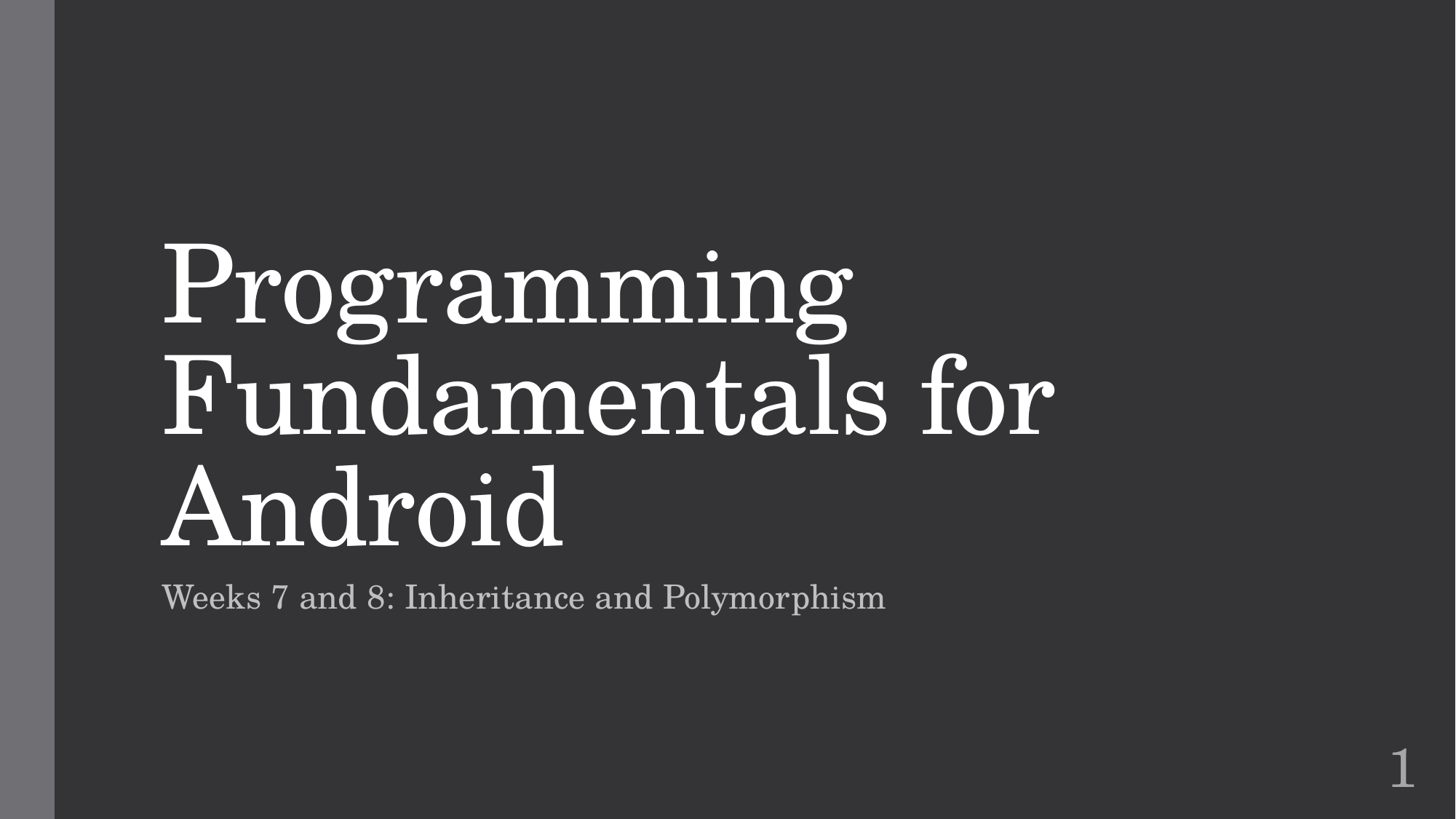

# Programming Fundamentals for Android
Weeks 7 and 8: Inheritance and Polymorphism
1